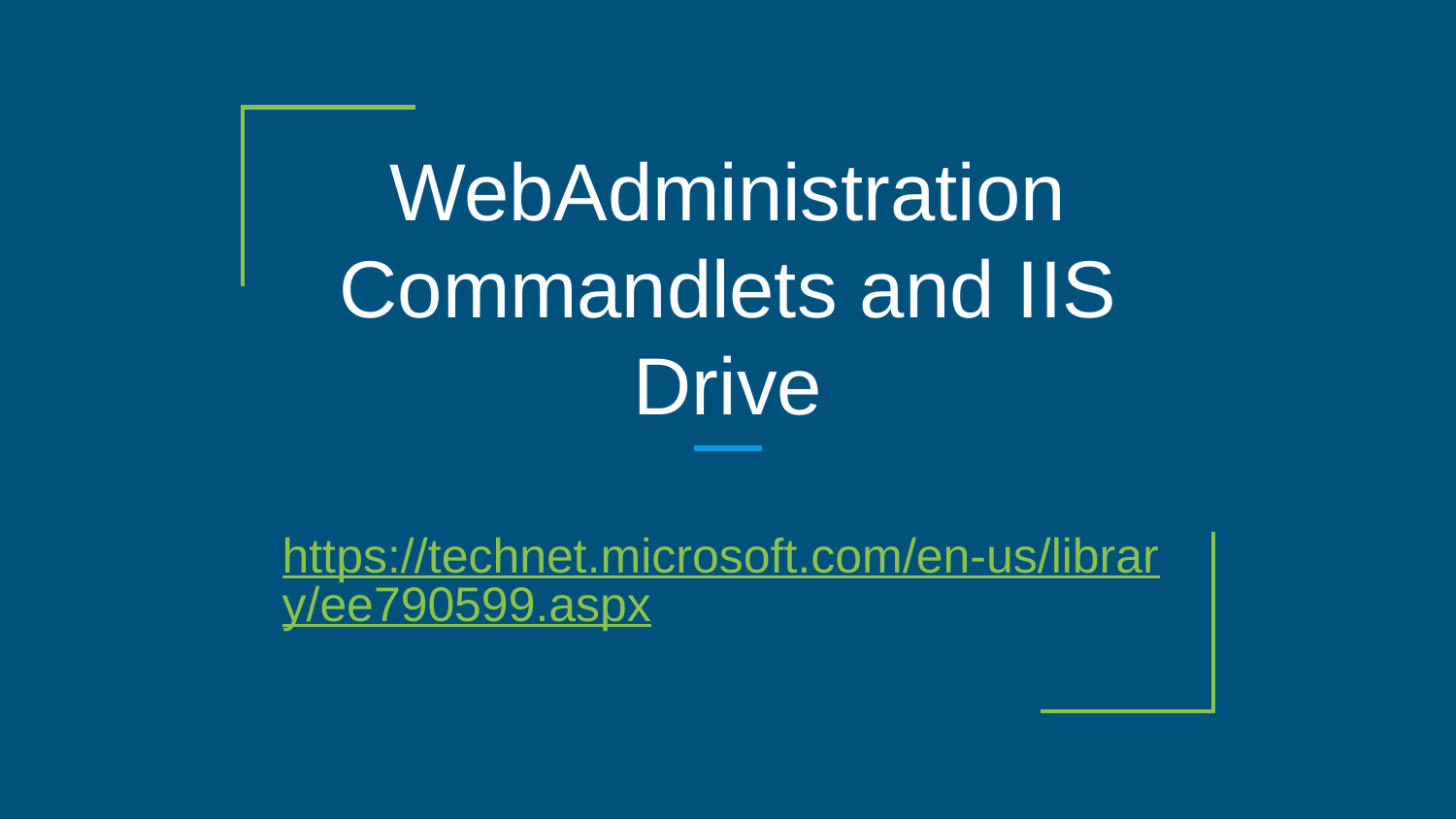

# WebAdministration Commandlets and IIS Drive
https://technet.microsoft.com/en-us/library/ee790599.aspx